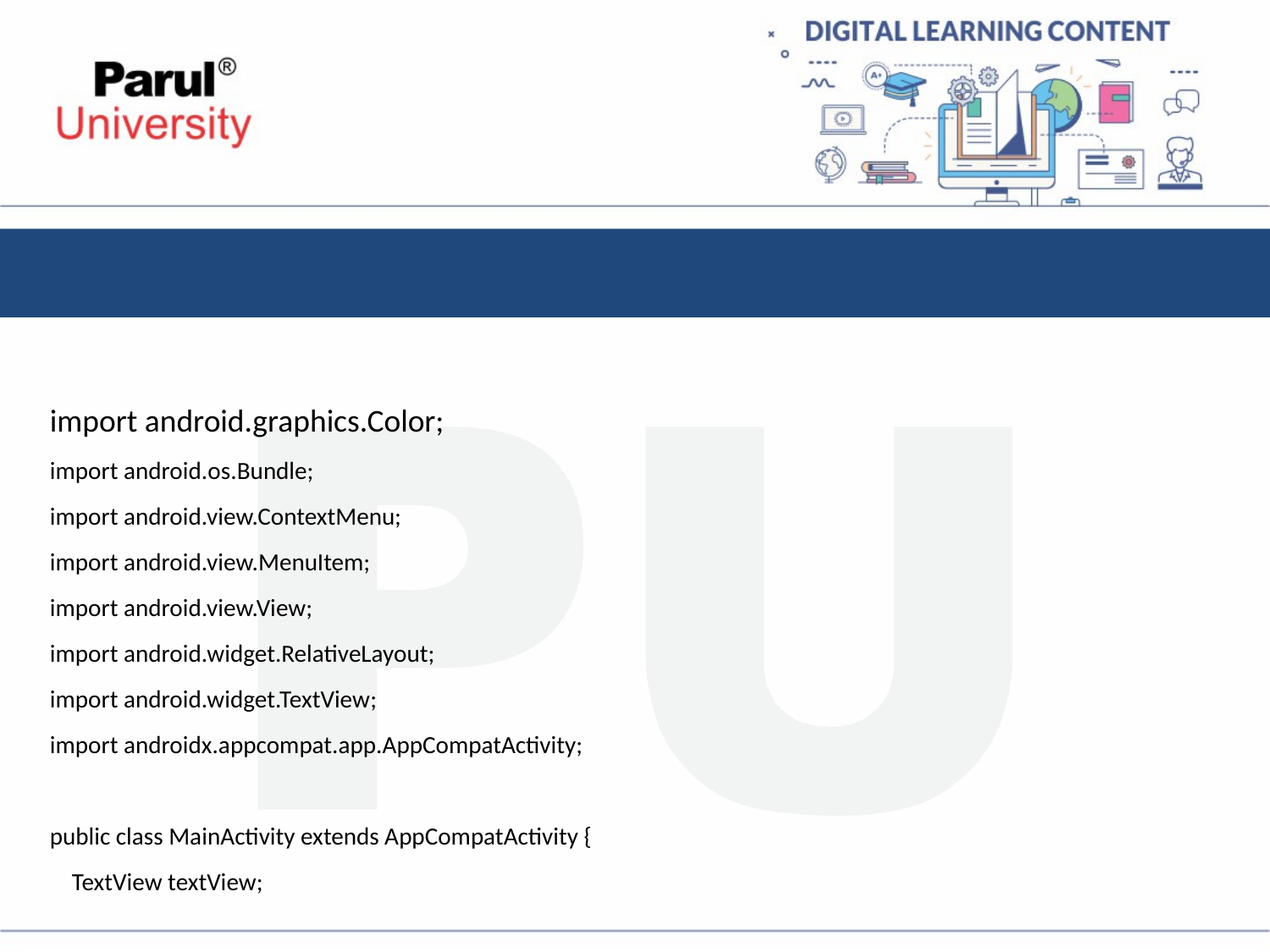

#
import android.graphics.Color;
import android.os.Bundle;
import android.view.ContextMenu;
import android.view.MenuItem;
import android.view.View;
import android.widget.RelativeLayout;
import android.widget.TextView;
import androidx.appcompat.app.AppCompatActivity;

public class MainActivity extends AppCompatActivity {
    TextView textView;